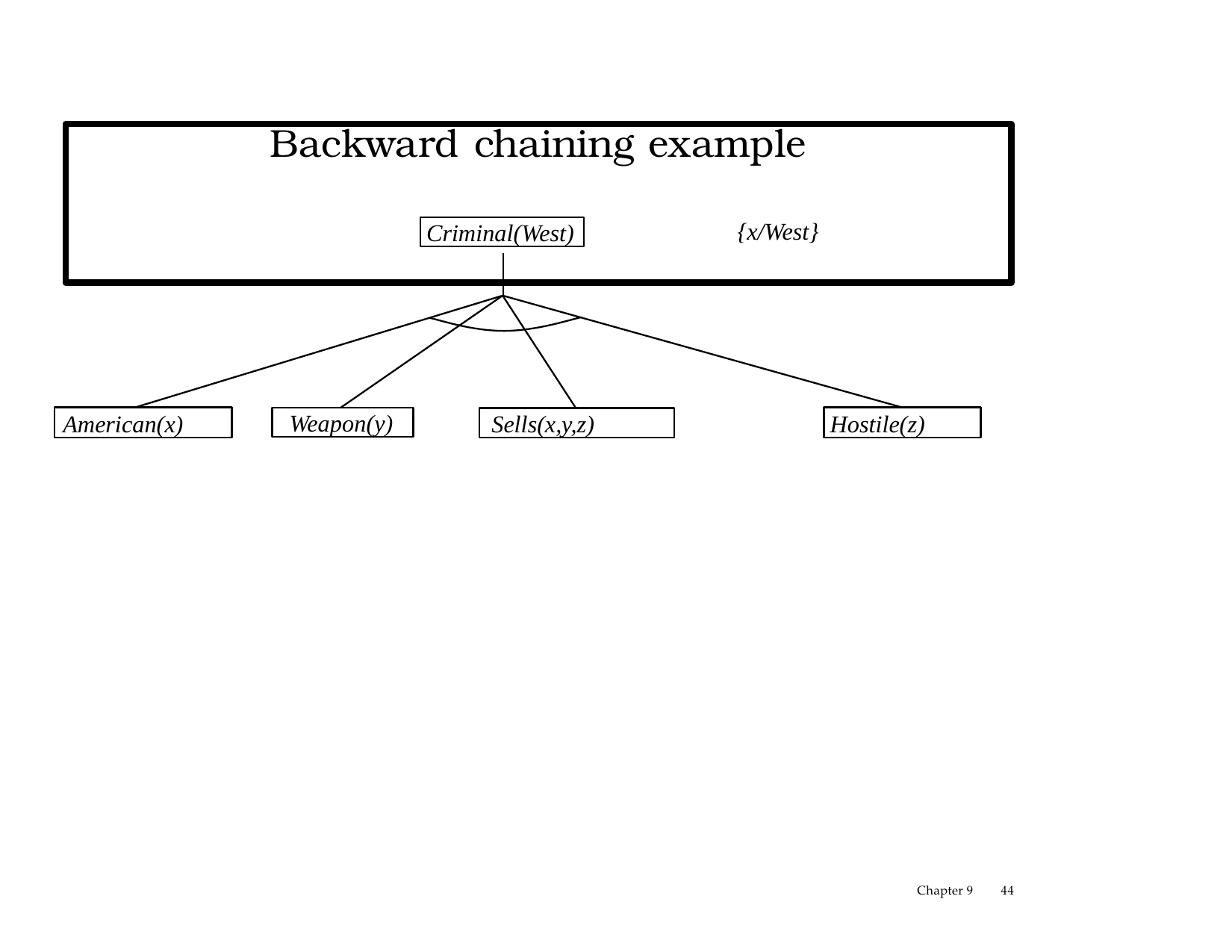

# Backward chaining example
{x/West}
Criminal(West)

American(x)
Weapon(y)

Hostile(z)
Sells(x,y,z)
Chapter 9
44